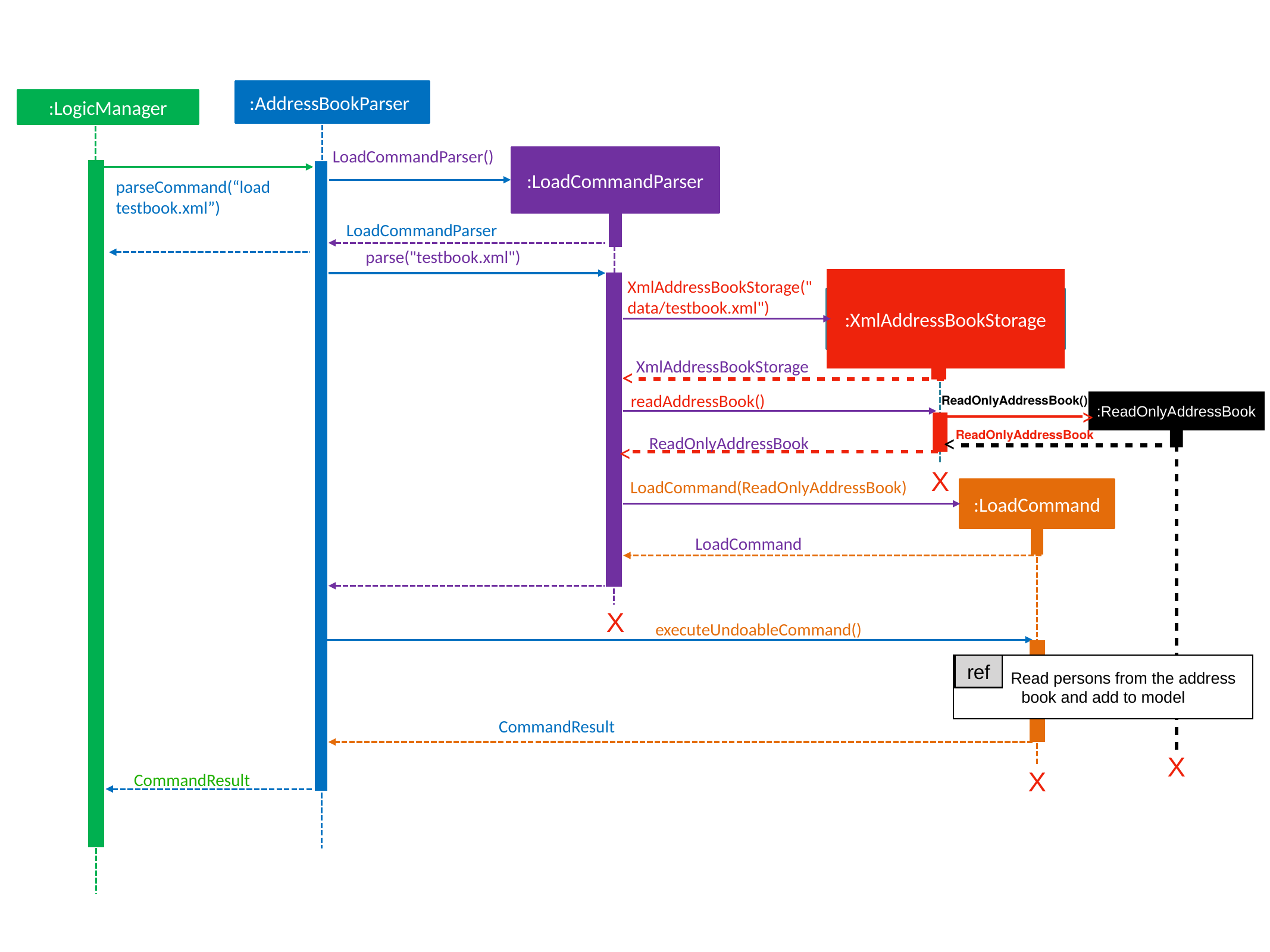

:AddressBookParser
:LogicManager
:LoadCommandParser

LoadCommandParser()

parseCommand(“load testbook.xml”)

LoadCommandParser

parse("testbook.xml")

:XmlAddressBookStorage

XmlAddressBookStorage("data/testbook.xml")

XmlAddressBookStorage
<

ReadOnlyAddressBook()
readAddressBook()
:ReadOnlyAddressBook
>

ReadOnlyAddressBook

<
ReadOnlyAddressBook
<

:LoadCommand

X
LoadCommand(ReadOnlyAddressBook)

LoadCommand

X
executeUndoableCommand()

         Read persons from the address book and add to model
ref
CommandResult

X
X
CommandResult